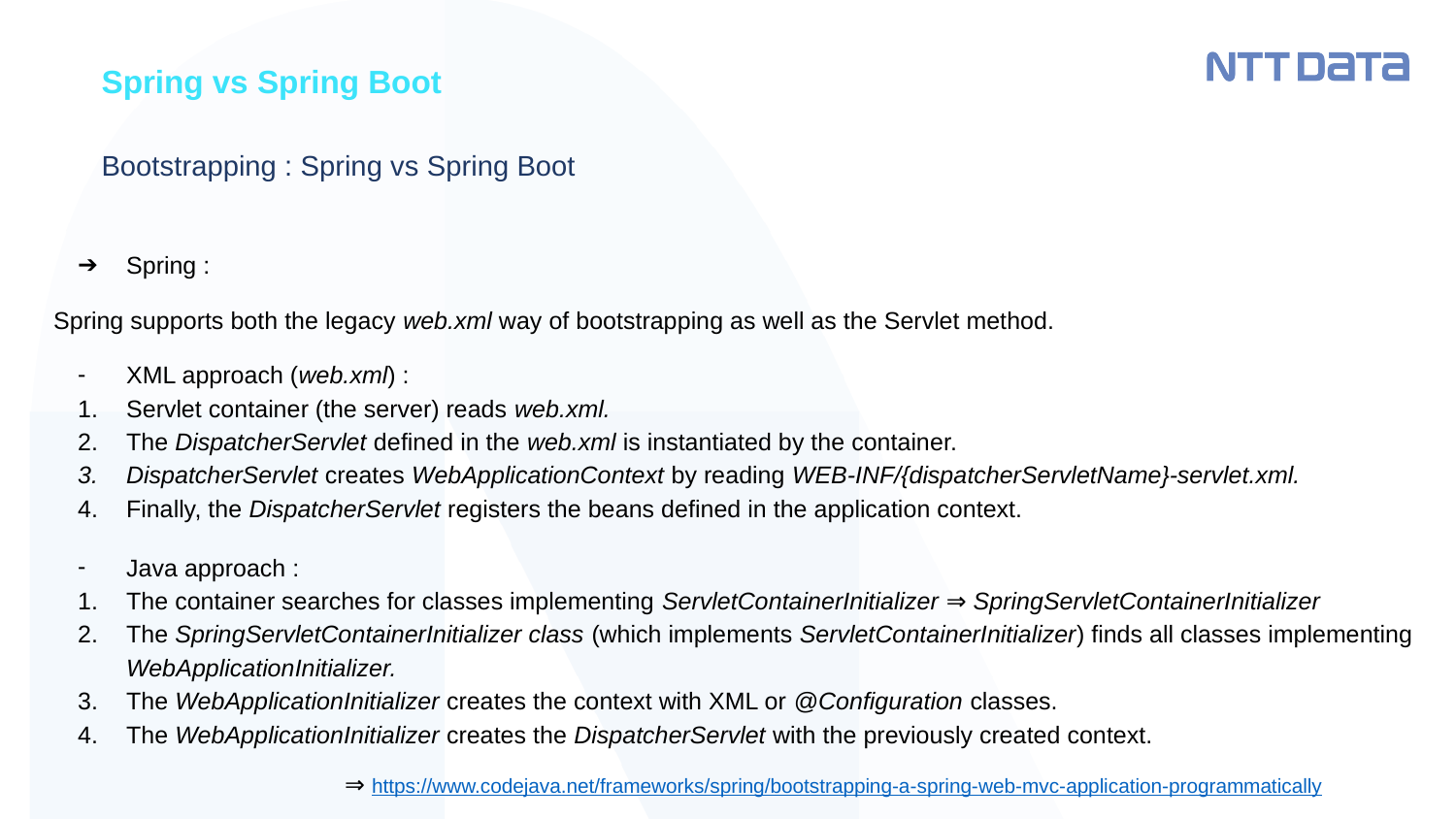

Spring vs Spring Boot
# Bootstrapping : Spring vs Spring Boot

Spring :
Spring supports both the legacy web.xml way of bootstrapping as well as the Servlet method.
XML approach (web.xml) :
Servlet container (the server) reads web.xml.
The DispatcherServlet defined in the web.xml is instantiated by the container.
DispatcherServlet creates WebApplicationContext by reading WEB-INF/{dispatcherServletName}-servlet.xml.
Finally, the DispatcherServlet registers the beans defined in the application context.
Java approach :
The container searches for classes implementing ServletContainerInitializer ⇒ SpringServletContainerInitializer
The SpringServletContainerInitializer class (which implements ServletContainerInitializer) finds all classes implementing WebApplicationInitializer.
The WebApplicationInitializer creates the context with XML or @Configuration classes.
The WebApplicationInitializer creates the DispatcherServlet with the previously created context.
		⇒ https://www.codejava.net/frameworks/spring/bootstrapping-a-spring-web-mvc-application-programmatically